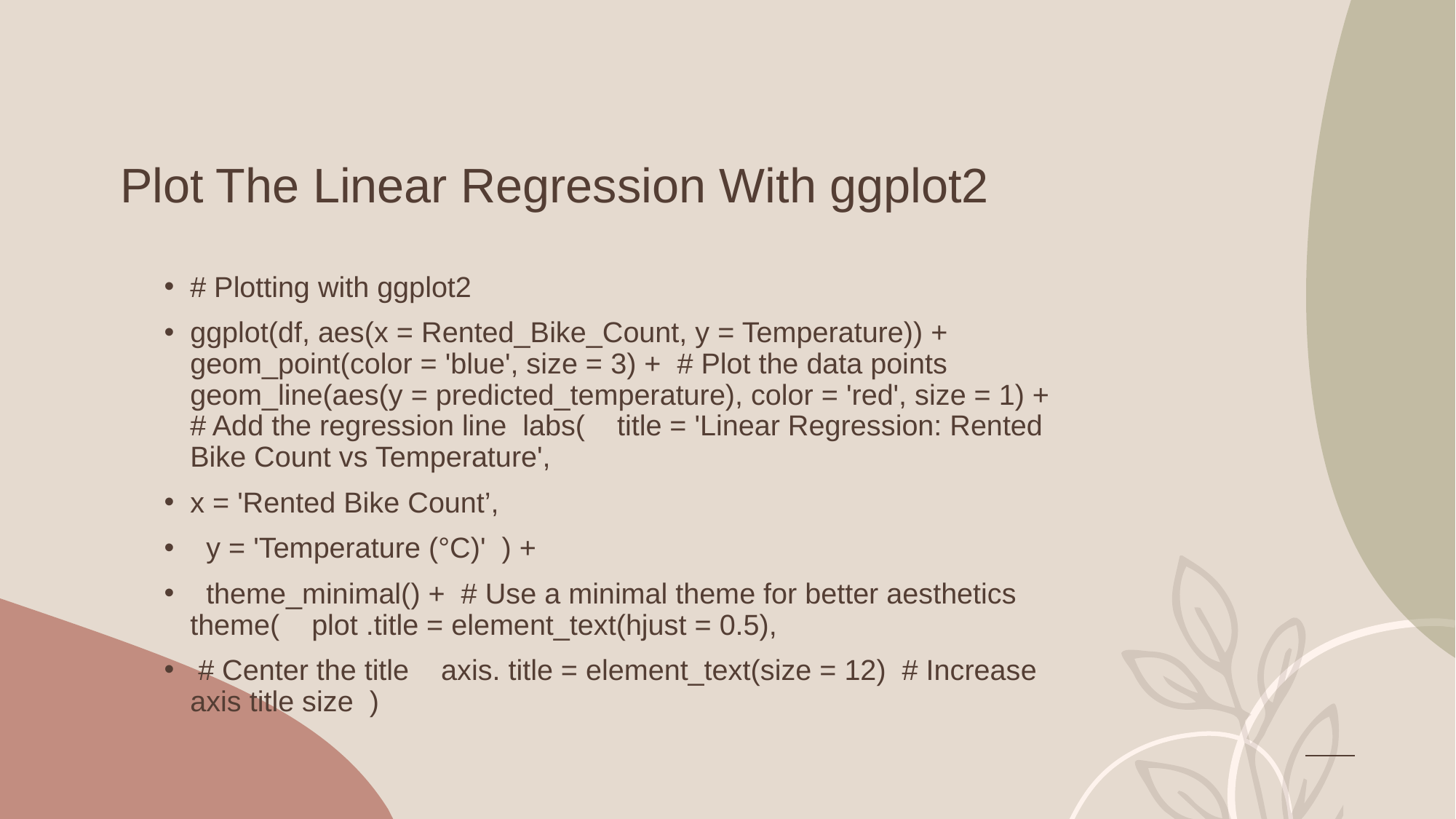

# Plot The Linear Regression With ggplot2
# Plotting with ggplot2
ggplot(df, aes(x = Rented_Bike_Count, y = Temperature)) +  geom_point(color = 'blue', size = 3) +  # Plot the data points  geom_line(aes(y = predicted_temperature), color = 'red', size = 1) +  # Add the regression line  labs(    title = 'Linear Regression: Rented Bike Count vs Temperature',
x = 'Rented Bike Count’,
  y = 'Temperature (°C)'  ) +
  theme_minimal() +  # Use a minimal theme for better aesthetics  theme(    plot .title = element_text(hjust = 0.5),
 # Center the title    axis. title = element_text(size = 12)  # Increase axis title size  )